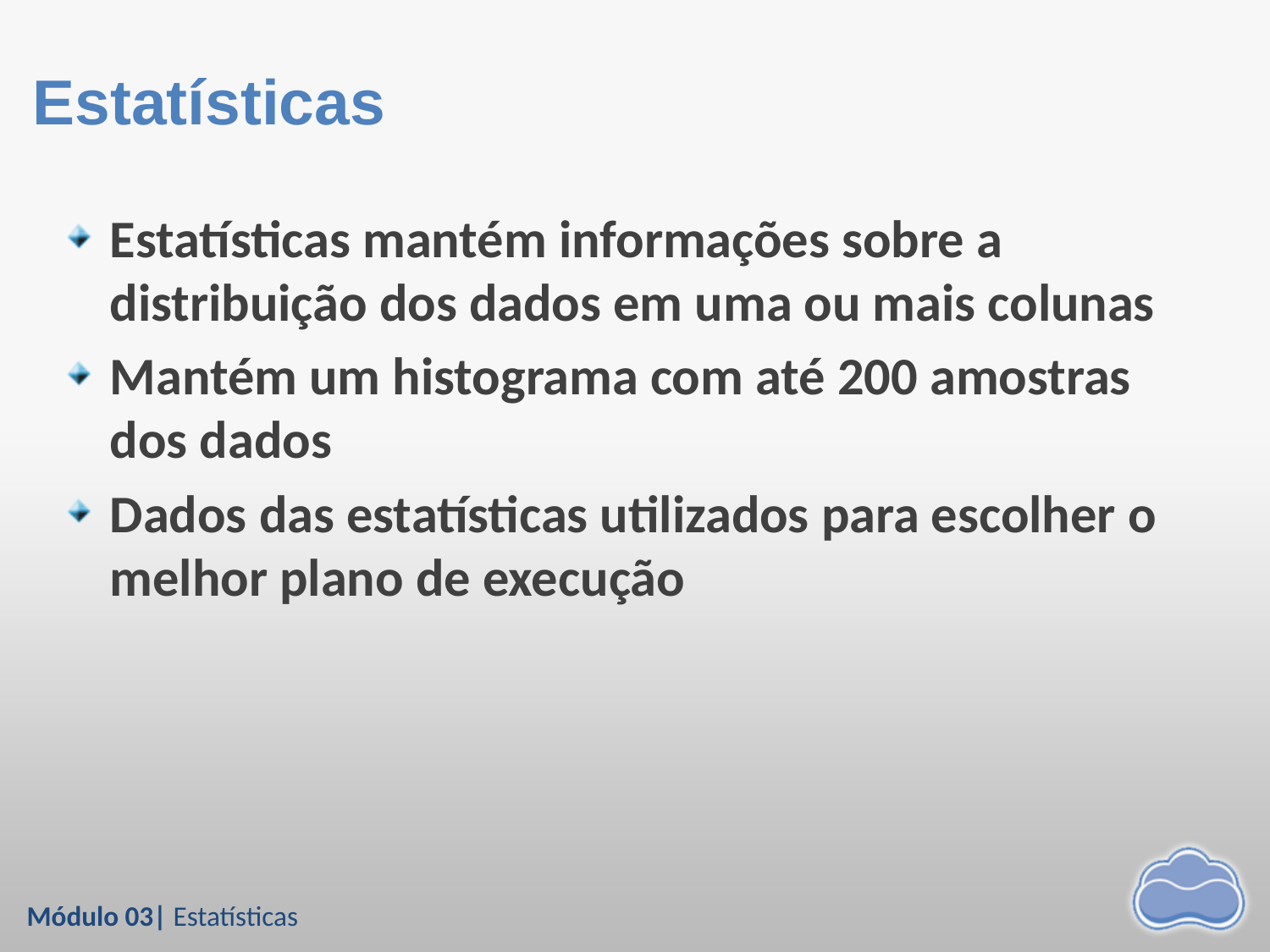

# Estatísticas
Estatísticas mantém informações sobre a distribuição dos dados em uma ou mais colunas
Mantém um histograma com até 200 amostras dos dados
Dados das estatísticas utilizados para escolher o melhor plano de execução